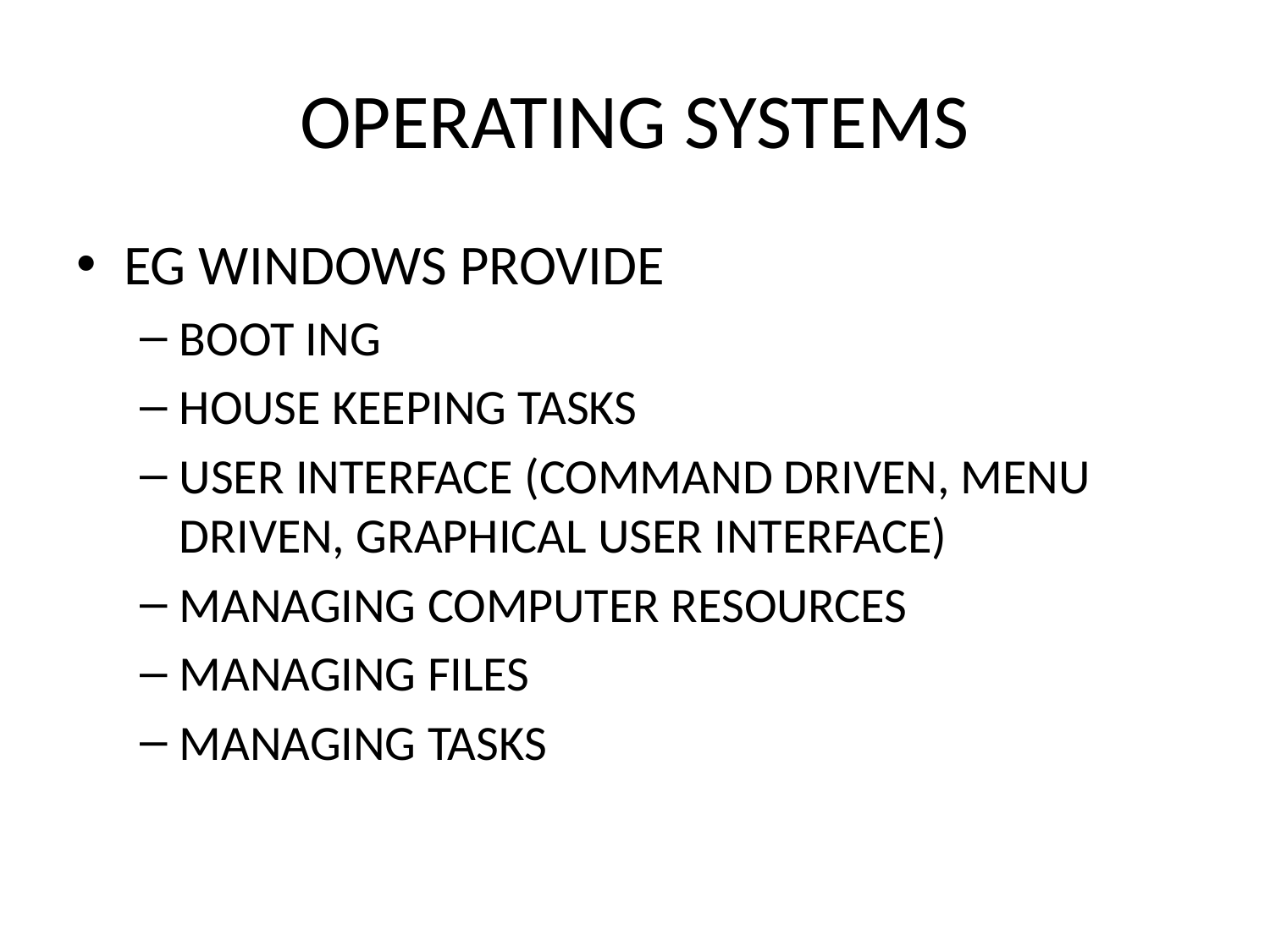

# OPERATING SYSTEMS
EG WINDOWS PROVIDE
BOOT ING
HOUSE KEEPING TASKS
USER INTERFACE (COMMAND DRIVEN, MENU DRIVEN, GRAPHICAL USER INTERFACE)
MANAGING COMPUTER RESOURCES
MANAGING FILES
MANAGING TASKS